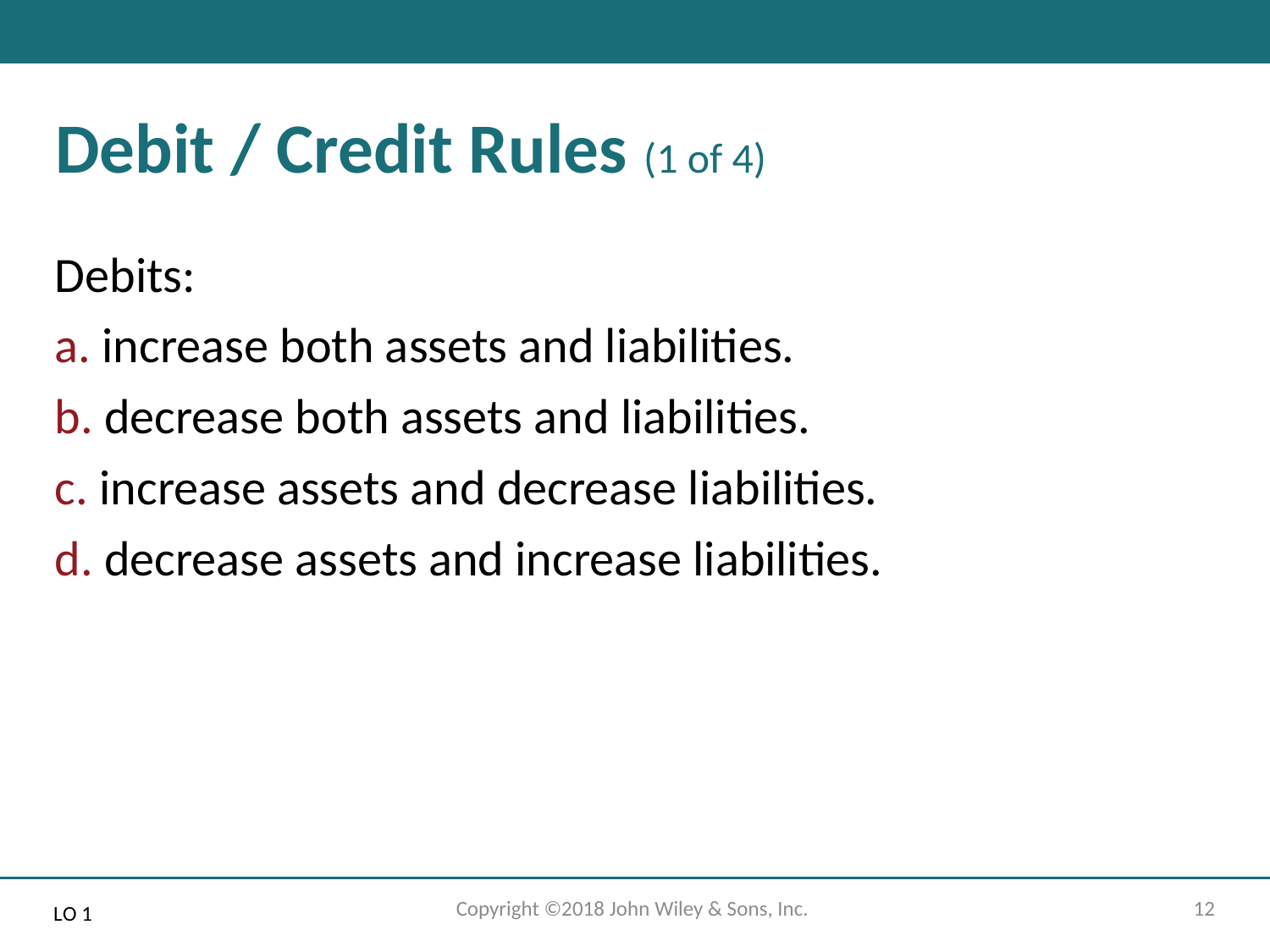

# Debit / Credit Rules (1 of 4)
Debits:
a. increase both assets and liabilities.
b. decrease both assets and liabilities.
c. increase assets and decrease liabilities.
d. decrease assets and increase liabilities.
Copyright ©2018 John Wiley & Sons, Inc.
12
L O 1